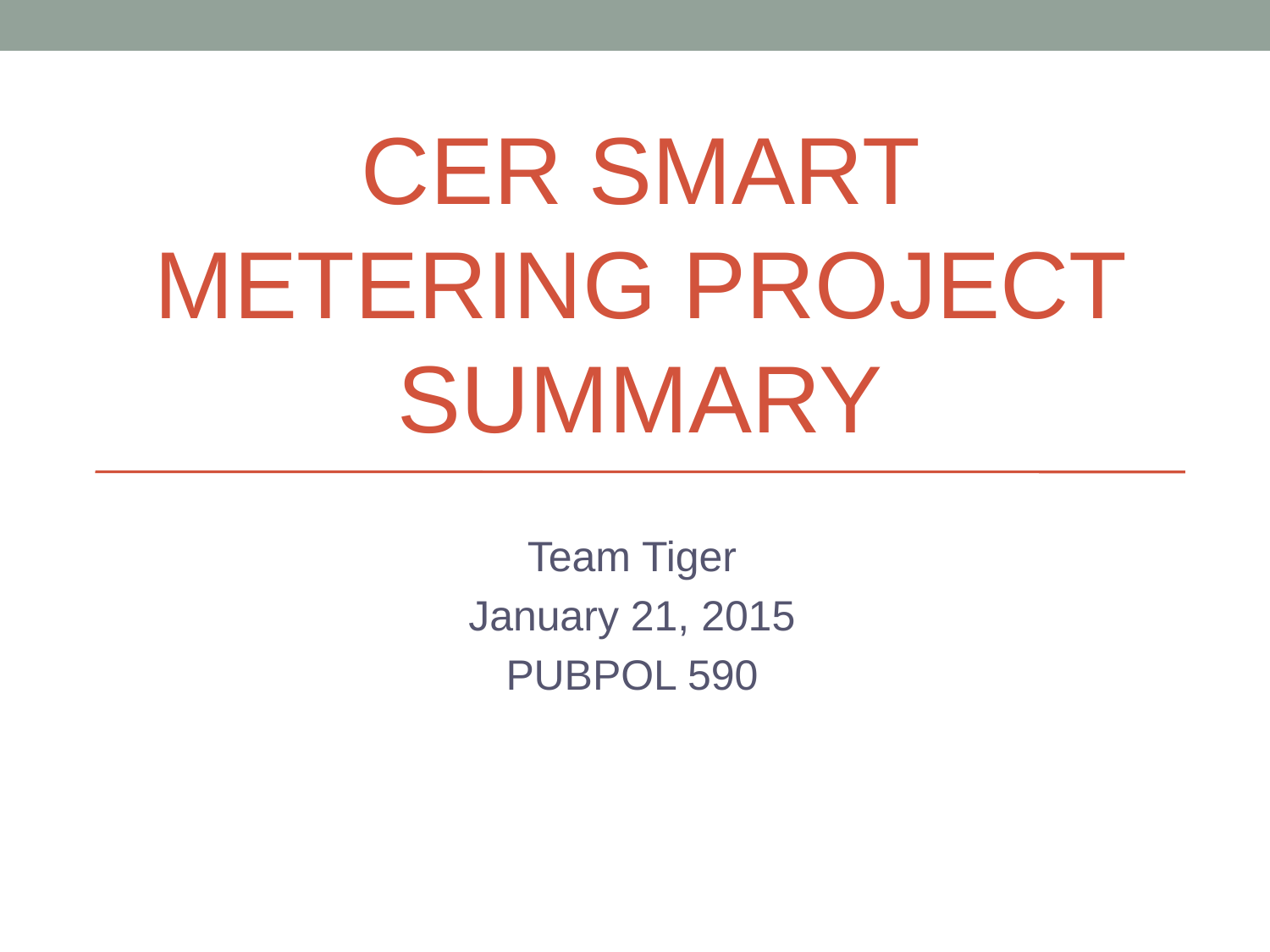

# CER SMART METERING PROJECT SUMMARY
Team Tiger
January 21, 2015
PUBPOL 590